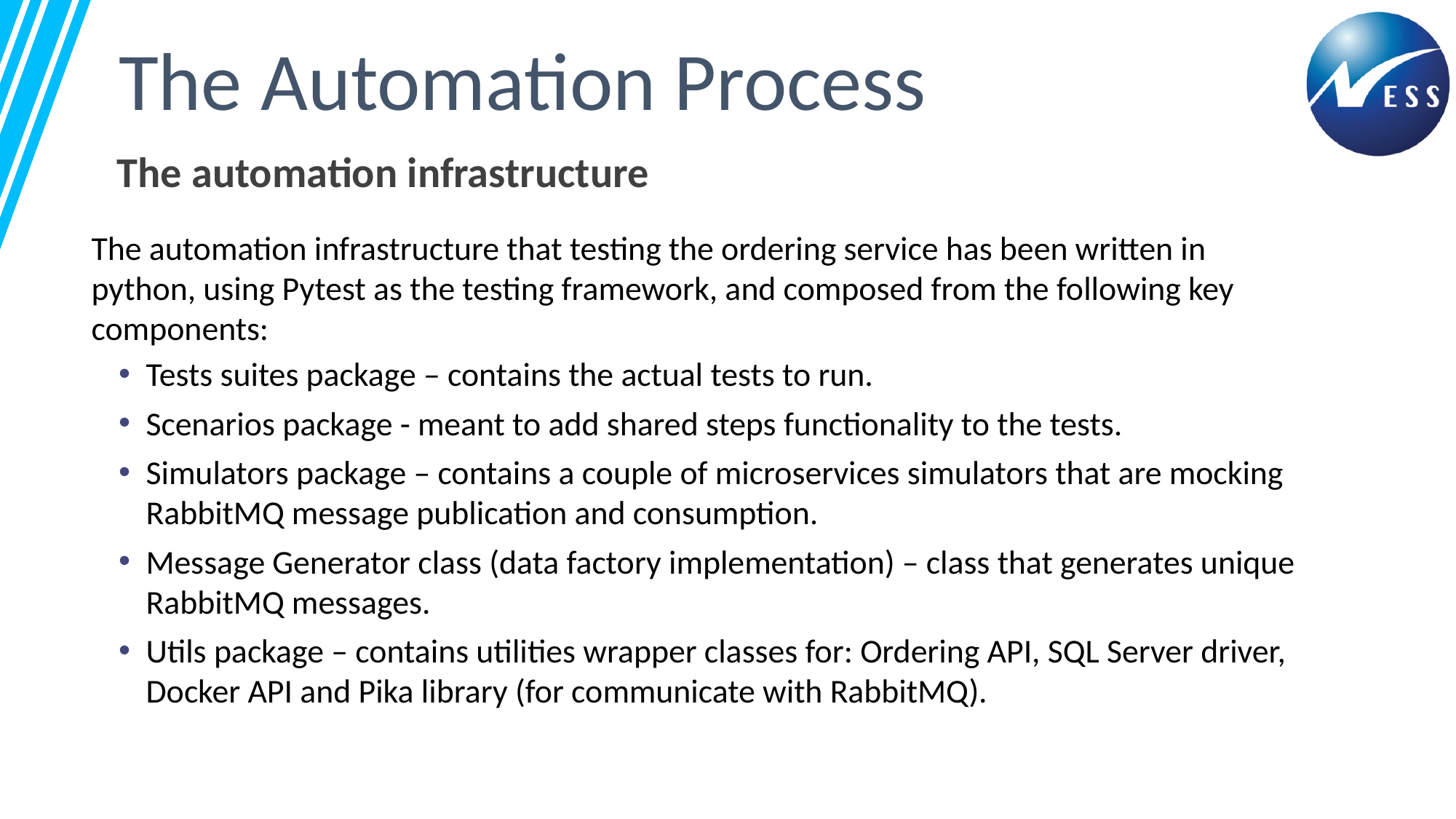

The Automation Process
The automation infrastructure
The automation infrastructure that testing the ordering service has been written in python, using Pytest as the testing framework, and composed from the following key components:
Tests suites package – contains the actual tests to run.
Scenarios package - meant to add shared steps functionality to the tests.
Simulators package – contains a couple of microservices simulators that are mocking RabbitMQ message publication and consumption.
Message Generator class (data factory implementation) – class that generates unique RabbitMQ messages.
Utils package – contains utilities wrapper classes for: Ordering API, SQL Server driver, Docker API and Pika library (for communicate with RabbitMQ).